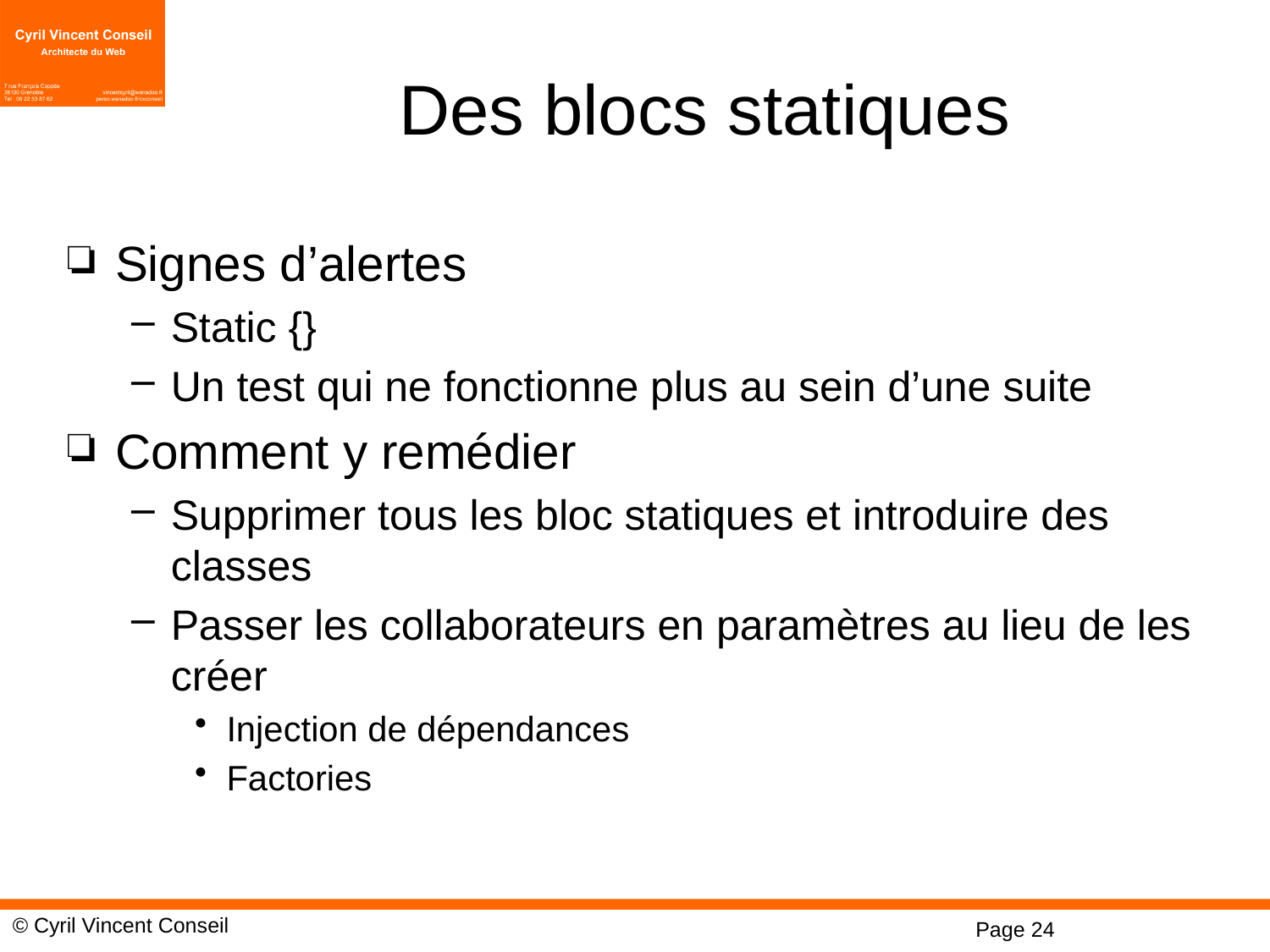

# Des blocs statiques
Signes d’alertes
Static {}
Un test qui ne fonctionne plus au sein d’une suite
Comment y remédier
Supprimer tous les bloc statiques et introduire des classes
Passer les collaborateurs en paramètres au lieu de les créer
Injection de dépendances
Factories